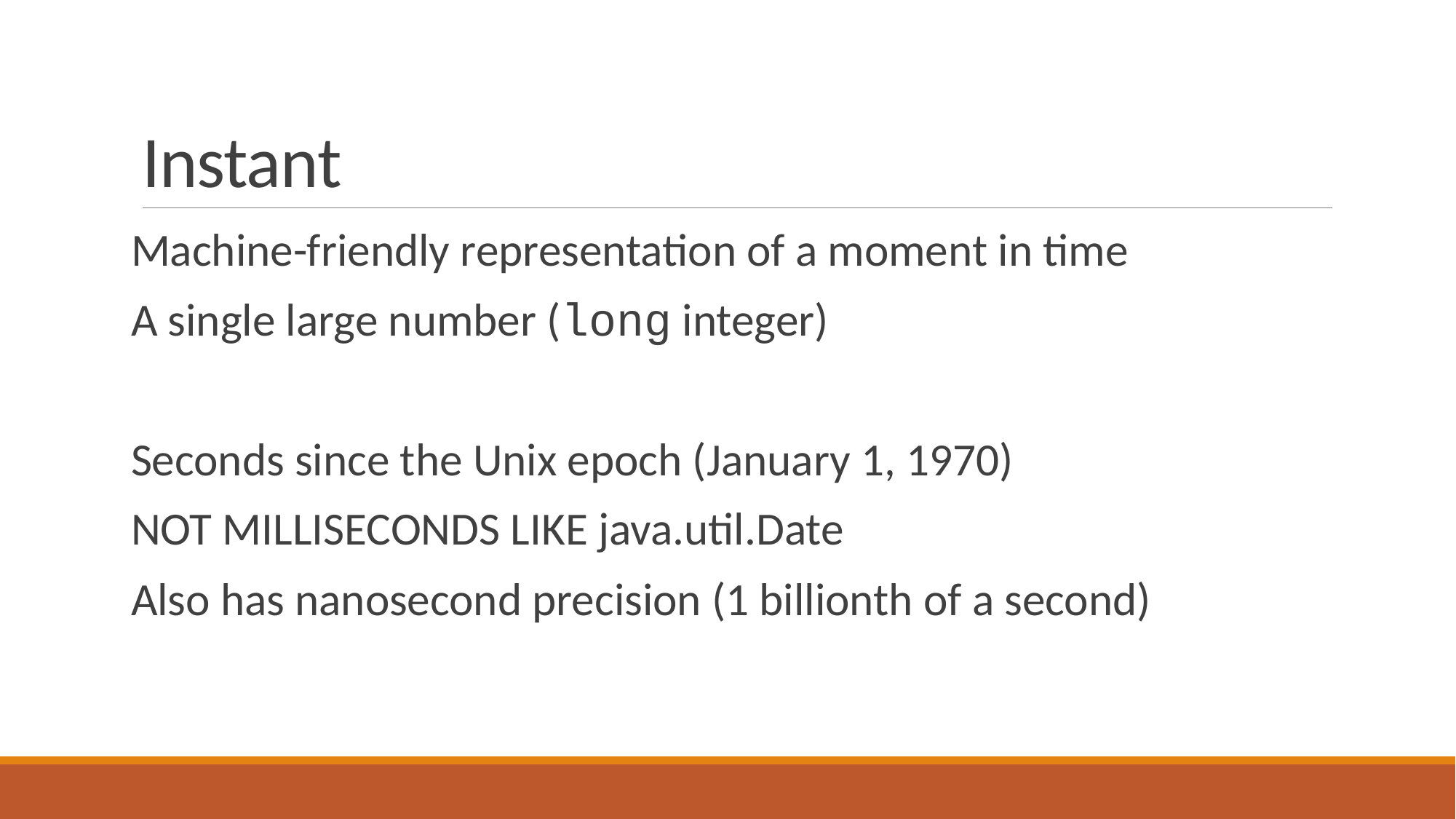

# Instant
Machine-friendly representation of a moment in time
A single large number (long integer)

Seconds since the Unix epoch (January 1, 1970)
NOT MILLISECONDS LIKE java.util.Date
Also has nanosecond precision (1 billionth of a second)